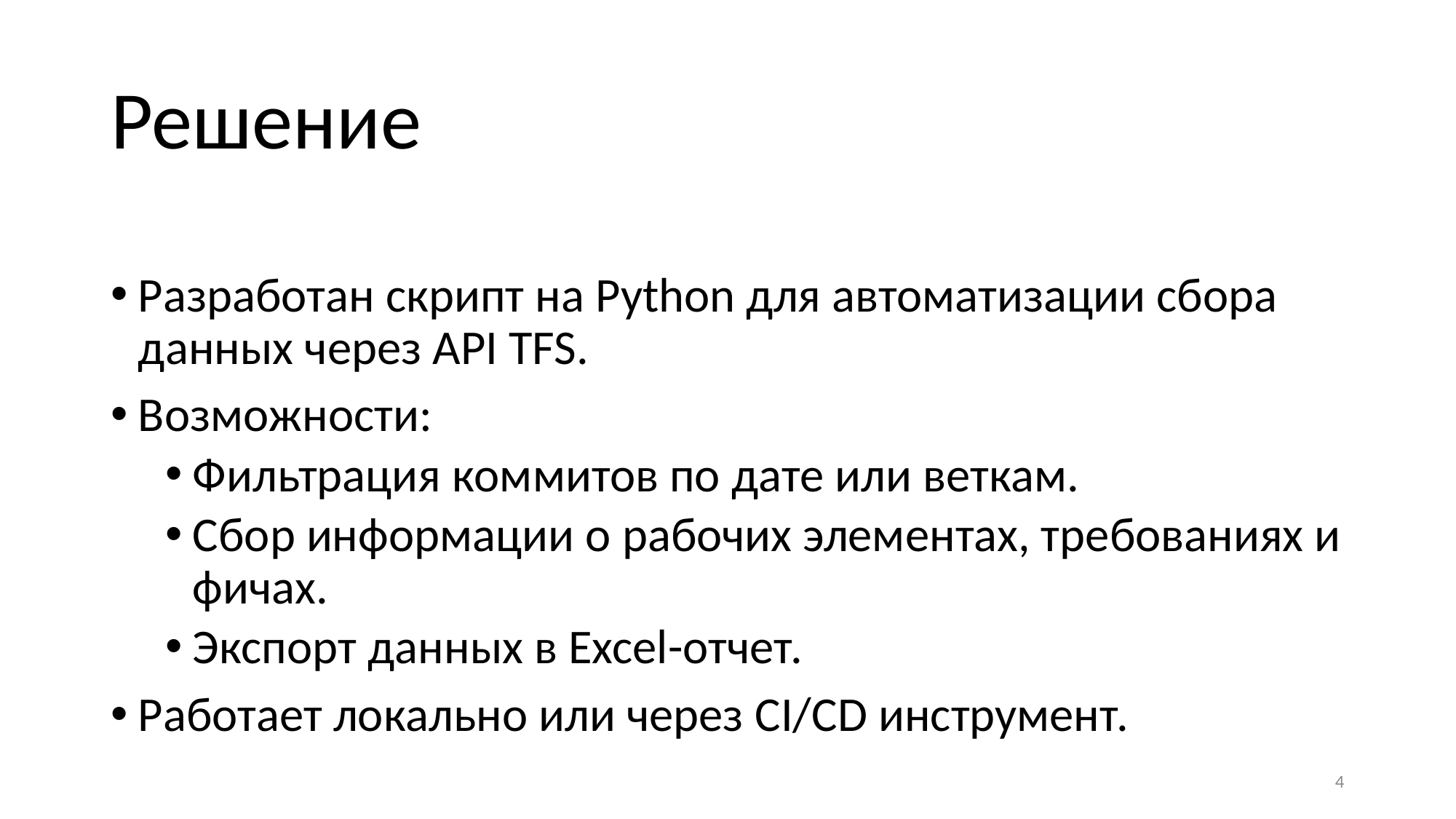

# Решение
Разработан скрипт на Python для автоматизации сбора данных через API TFS.
Возможности:
Фильтрация коммитов по дате или веткам.
Сбор информации о рабочих элементах, требованиях и фичах.
Экспорт данных в Excel-отчет.
Работает локально или через CI/CD инструмент.
4